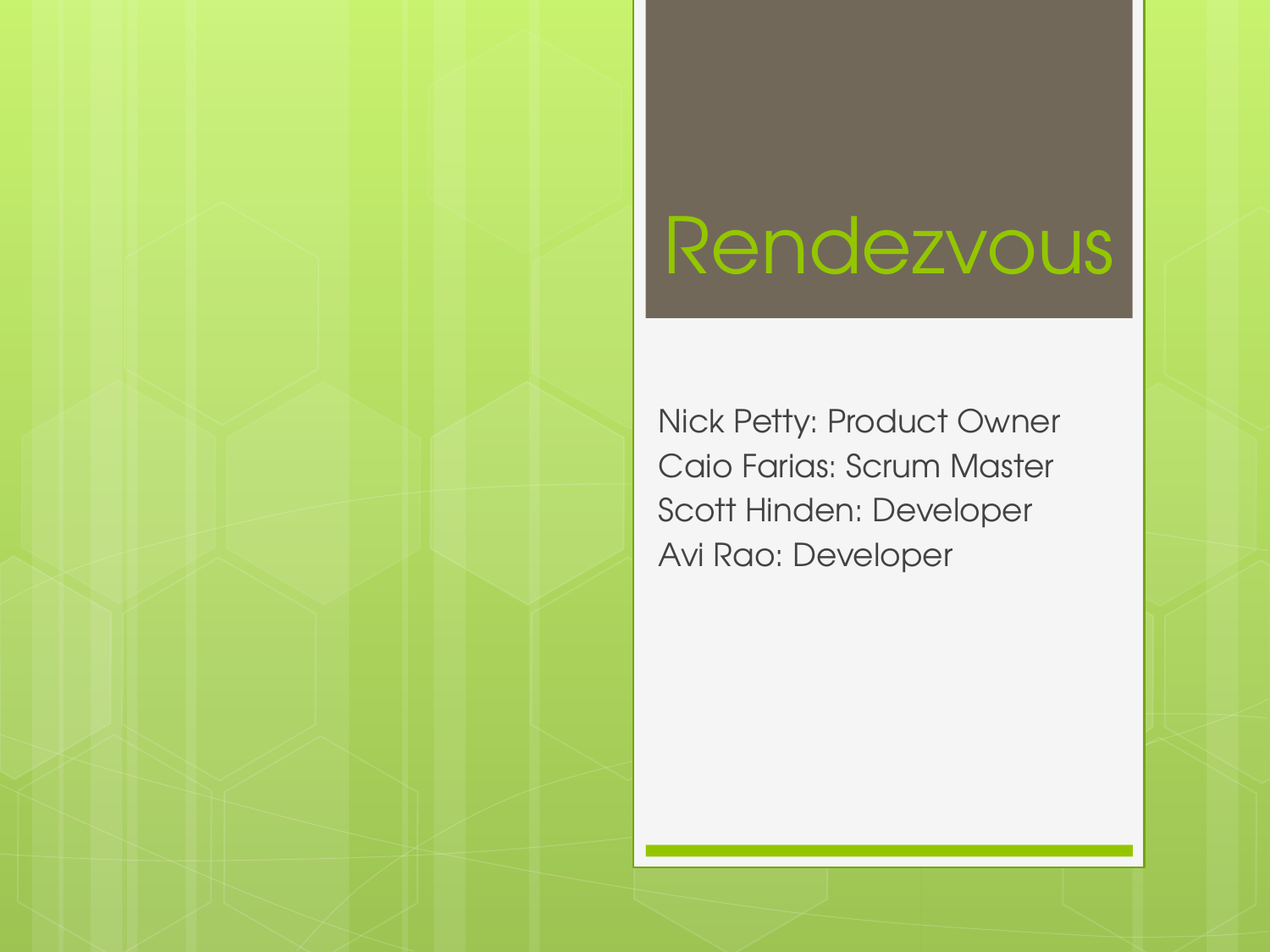

# Rendezvous
Nick Petty: Product Owner
Caio Farias: Scrum Master
Scott Hinden: Developer
Avi Rao: Developer